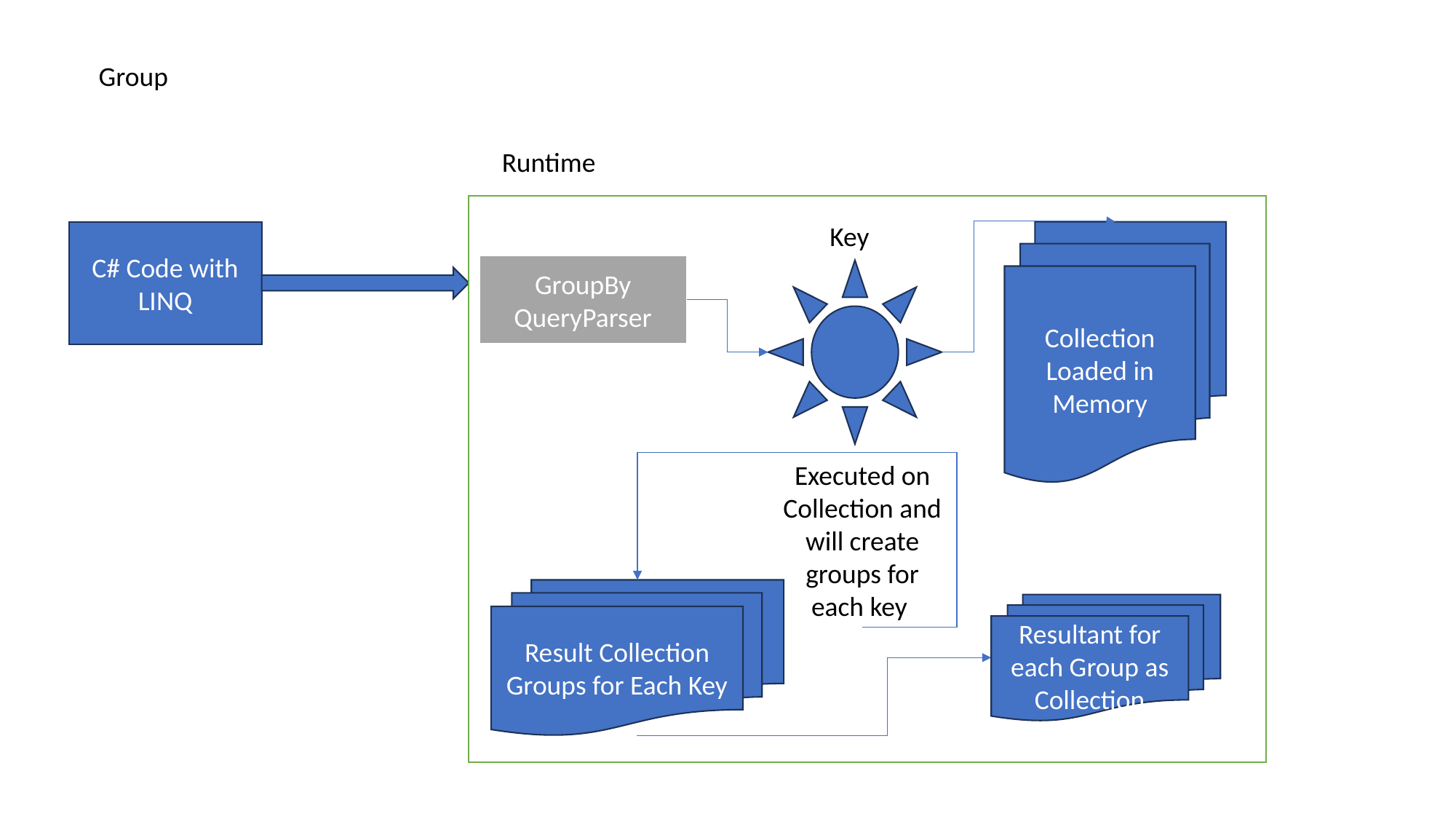

Group
Runtime

Key
C# Code with LINQ
Collection Loaded in Memory
GroupBy QueryParser

Executed on Collection and will create groups for each key
Result Collection
Groups for Each Key
Resultant for each Group as Collection